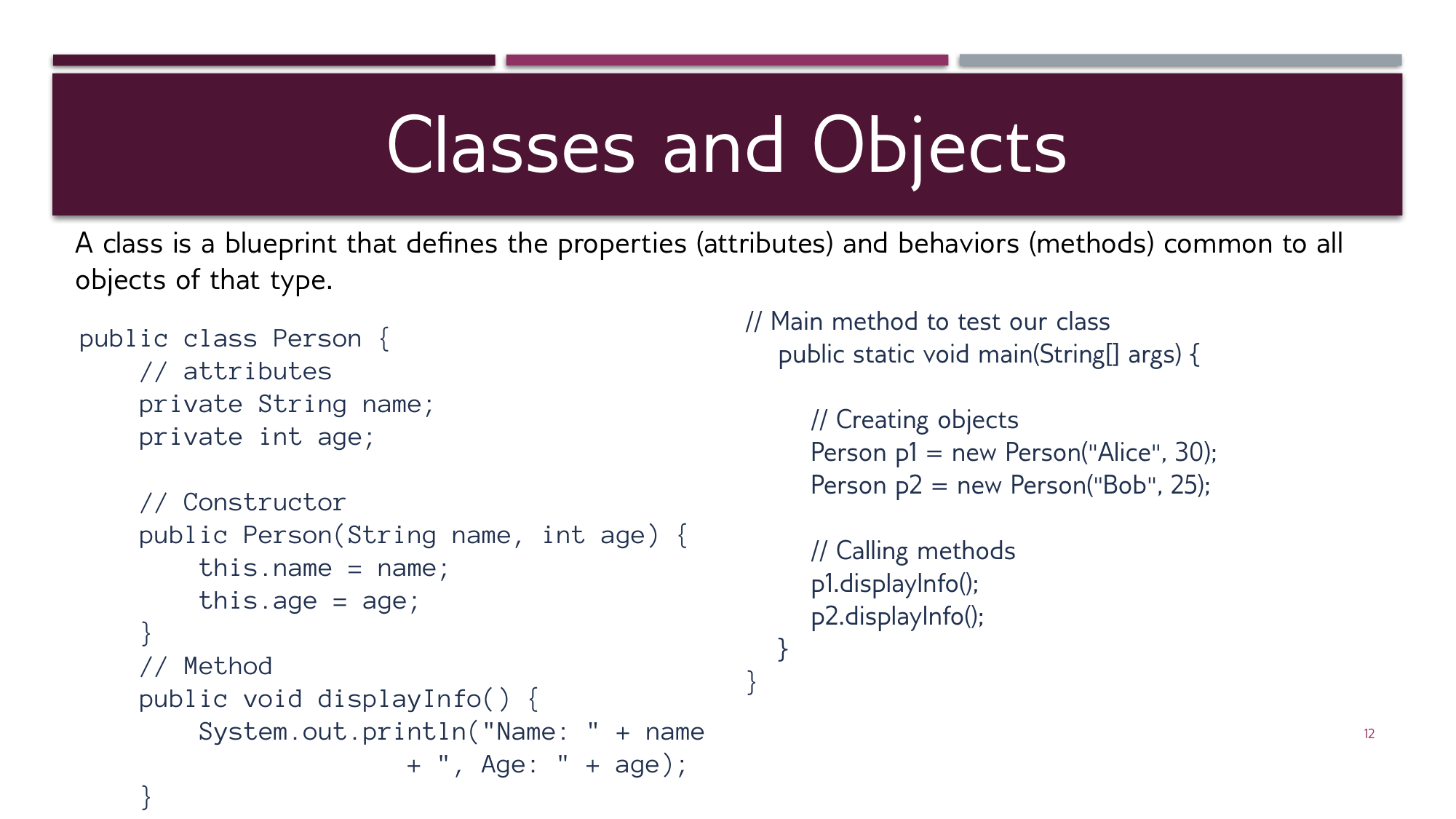

Classes and Objects
A class is a blueprint that defines the properties (attributes) and behaviors (methods) common to all
objects of that type.

// Main method to test our class
    public static void main(String[] args) {

        // Creating objects
        Person p1 = new Person("Alice", 30);
        Person p2 = new Person("Bob", 25);

        // Calling methods
        p1.displayInfo();
        p2.displayInfo();
    }
}

public class Person {
    // attributes
    private String name;
    private int age;

    // Constructor
    public Person(String name, int age) {
        this.name = name;
        this.age = age;
    }
    // Method
    public void displayInfo() {
        System.out.println("Name: " + name 			+ ", Age: " + age);
    }
12